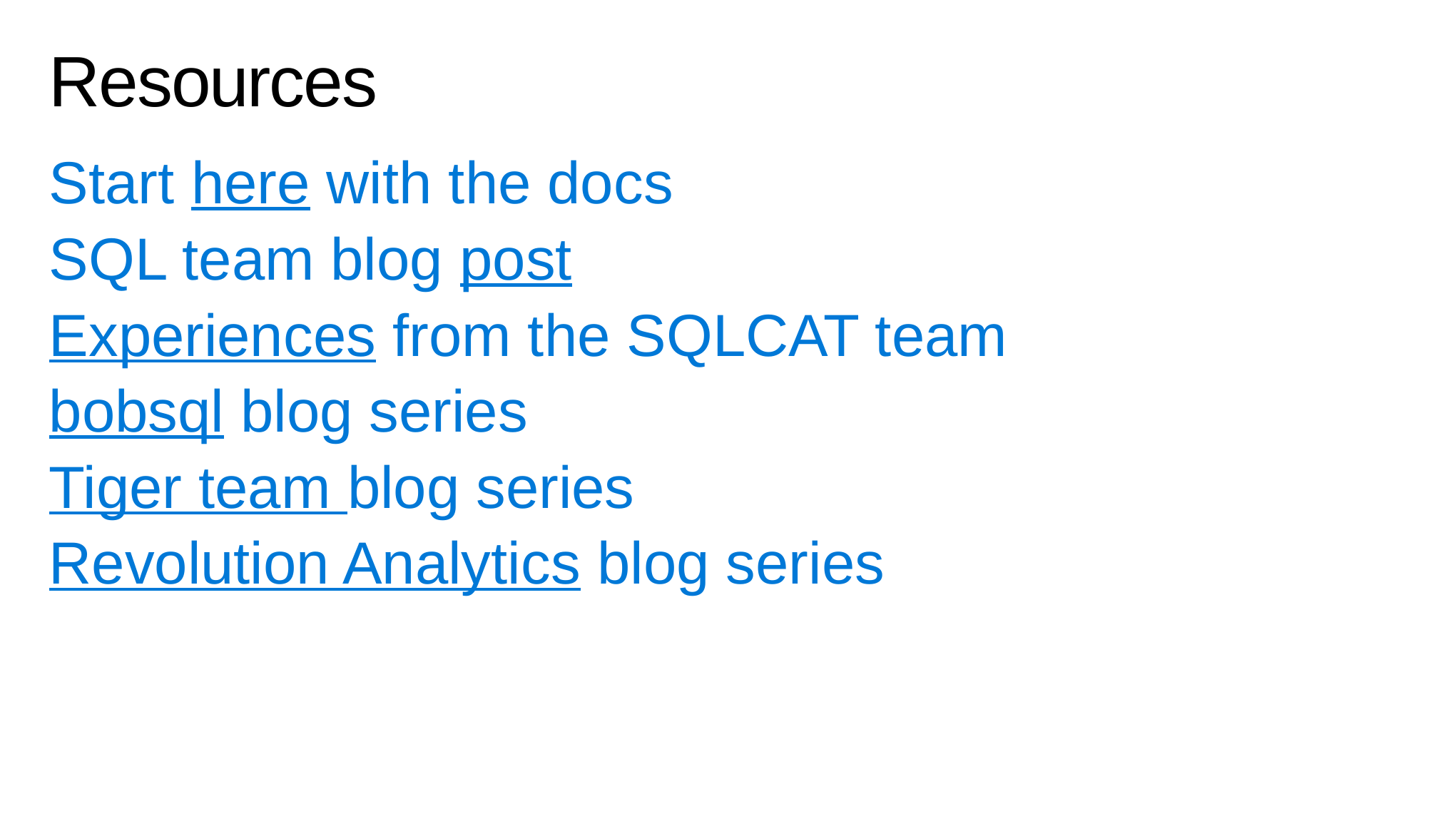

# Resources
Start here with the docs
SQL team blog post
Experiences from the SQLCAT team
bobsql blog series
Tiger team blog series
Revolution Analytics blog series